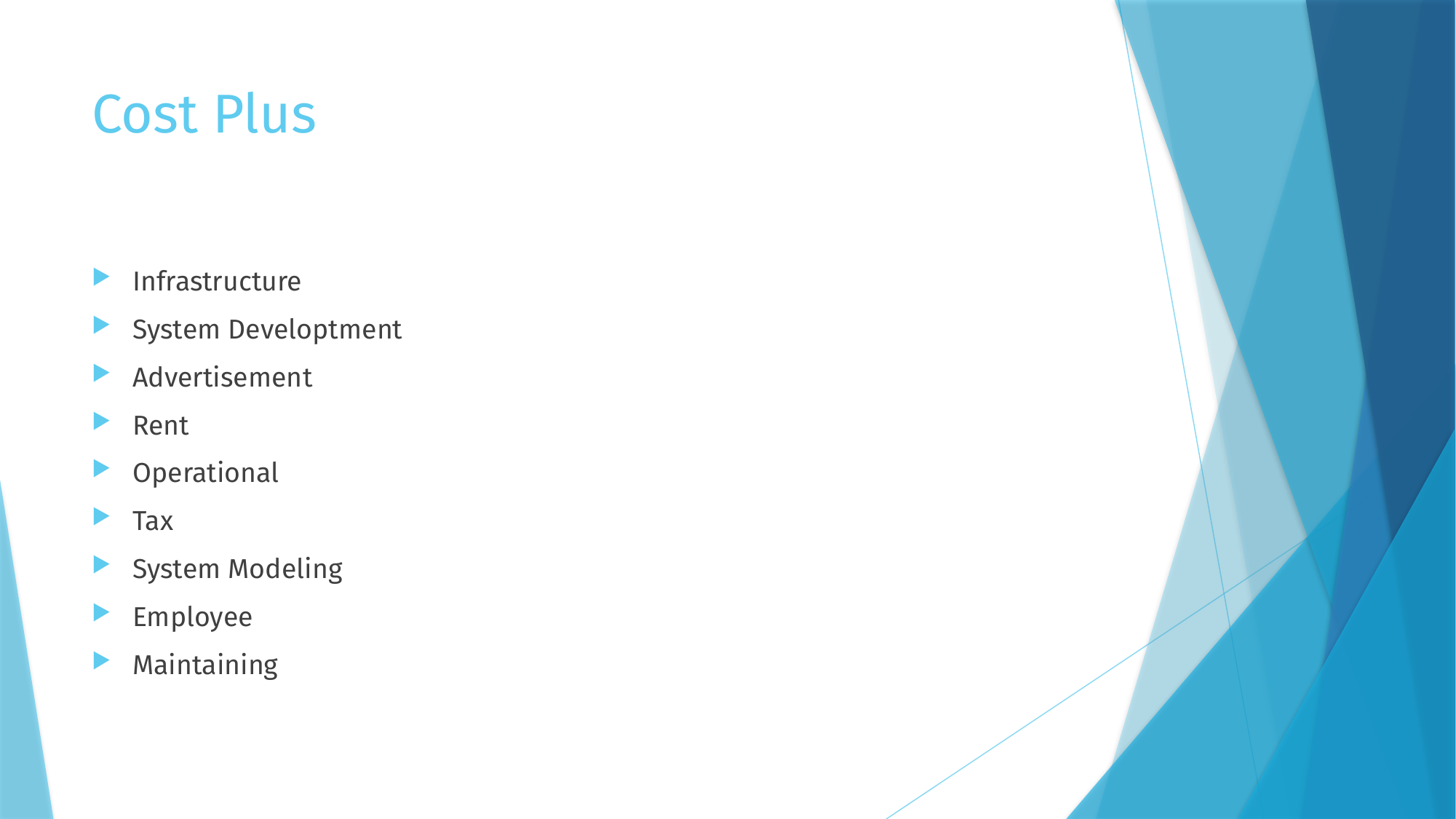

# Cost Plus
Infrastructure
System Developtment
Advertisement
Rent
Operational
Tax
System Modeling
Employee
Maintaining